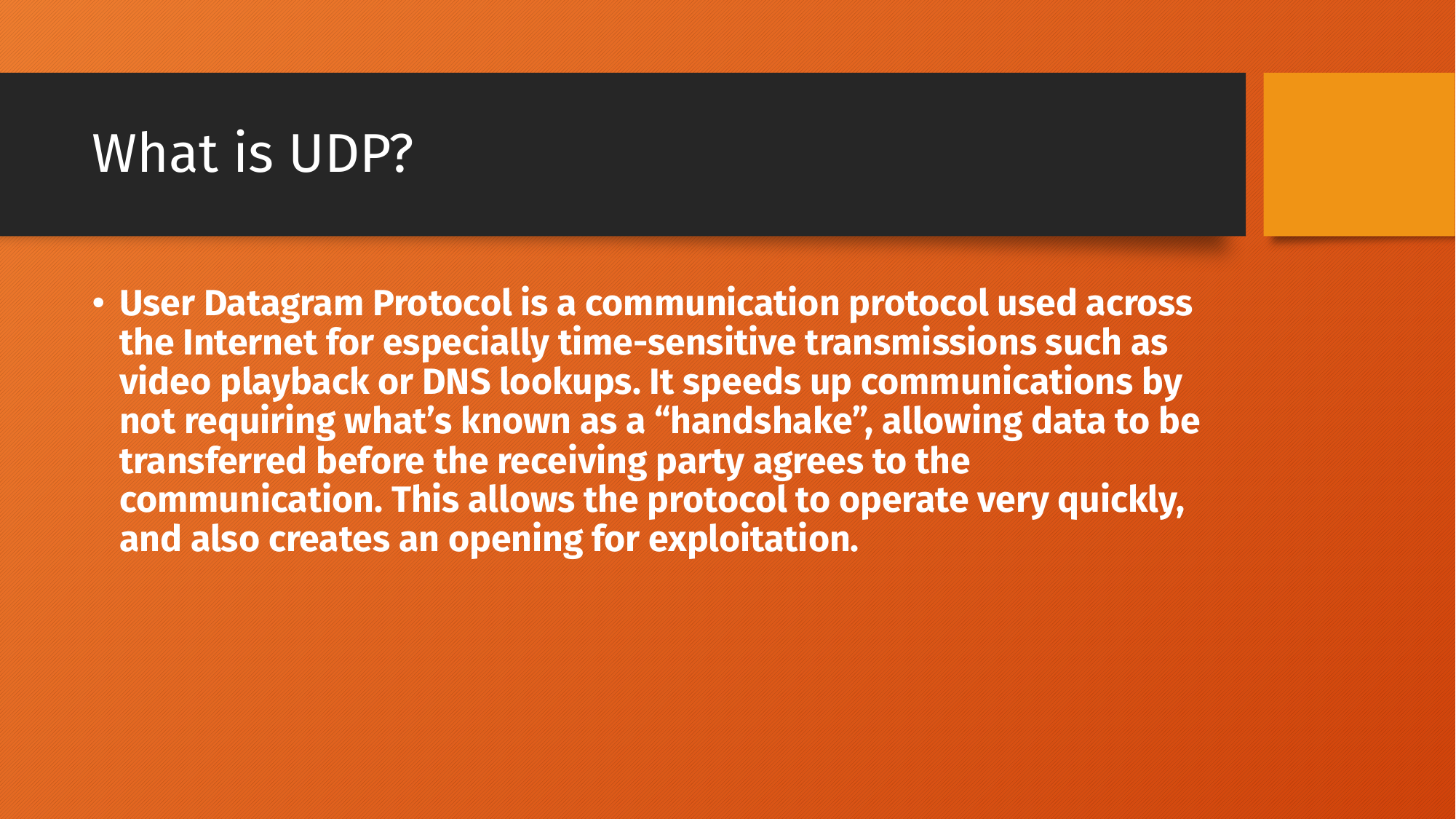

# What is UDP?
User Datagram Protocol is a communication protocol used across the Internet for especially time-sensitive transmissions such as video playback or DNS lookups. It speeds up communications by not requiring what’s known as a “handshake”, allowing data to be transferred before the receiving party agrees to the communication. This allows the protocol to operate very quickly, and also creates an opening for exploitation.